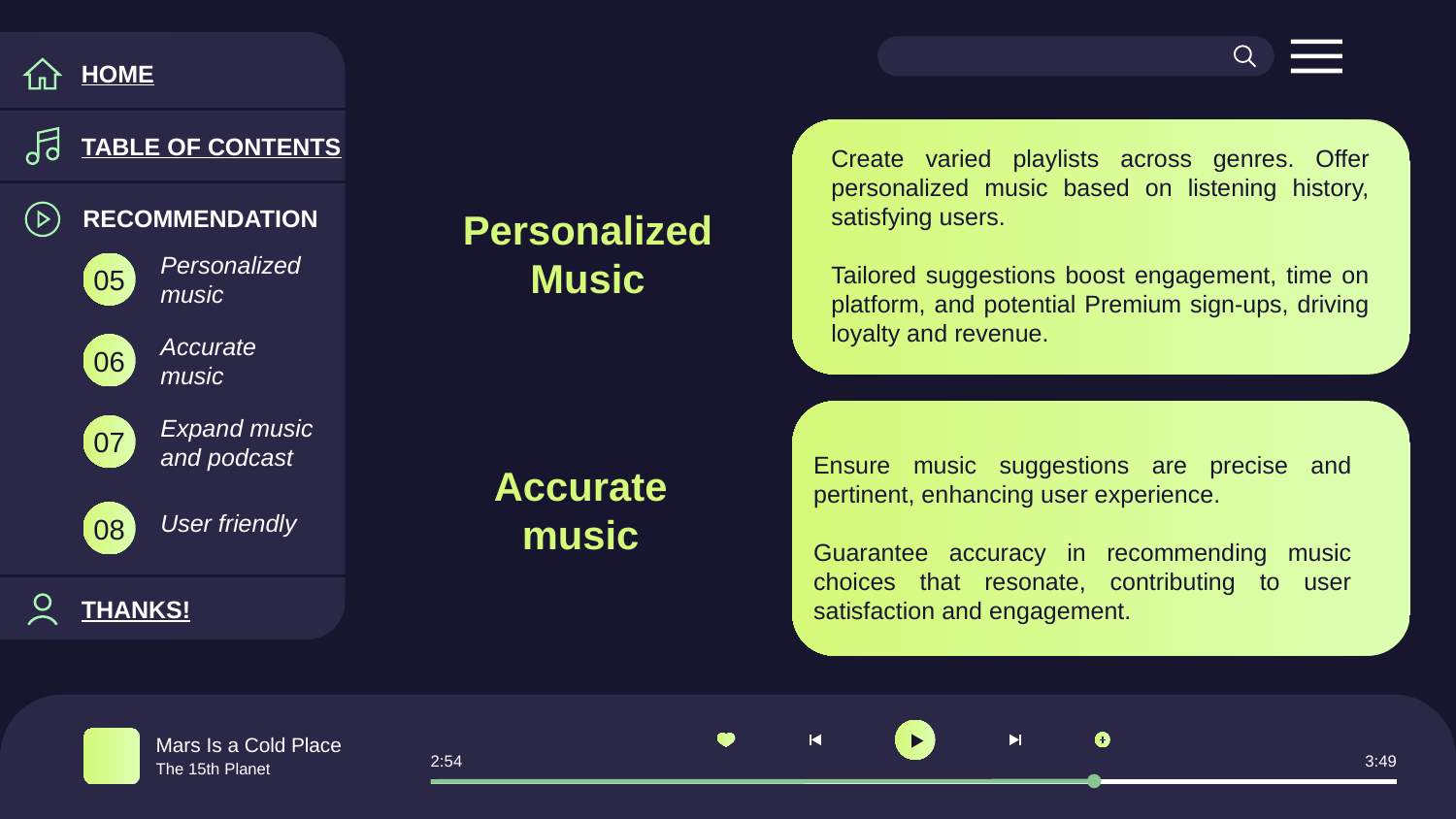

HOME

TABLE OF CONTENTS

Create varied playlists across genres. Offer personalized music based on listening history, satisfying users.

Tailored suggestions boost engagement, time on platform, and potential Premium sign-ups, driving loyalty and revenue.
RECOMMENDATION

Personalized Music
Personalized music
05
Accurate music
06

Expand music and podcast
07
Ensure music suggestions are precise and pertinent, enhancing user experience.

Guarantee accuracy in recommending music choices that resonate, contributing to user satisfaction and engagement.
Accurate music
User friendly
08
THANKS!